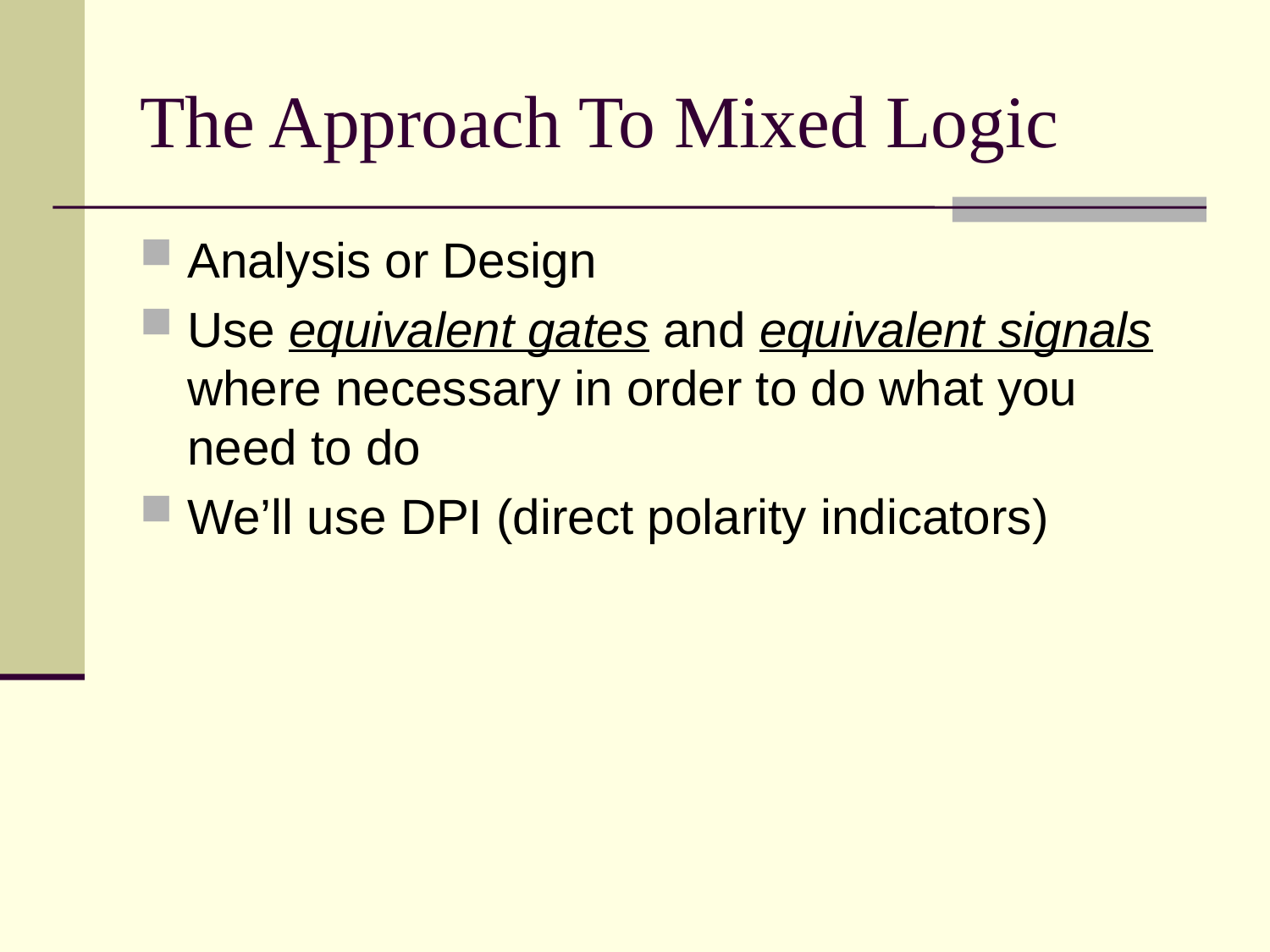

# The Approach To Mixed Logic
Analysis or Design
Use equivalent gates and equivalent signals where necessary in order to do what you need to do
We’ll use DPI (direct polarity indicators)